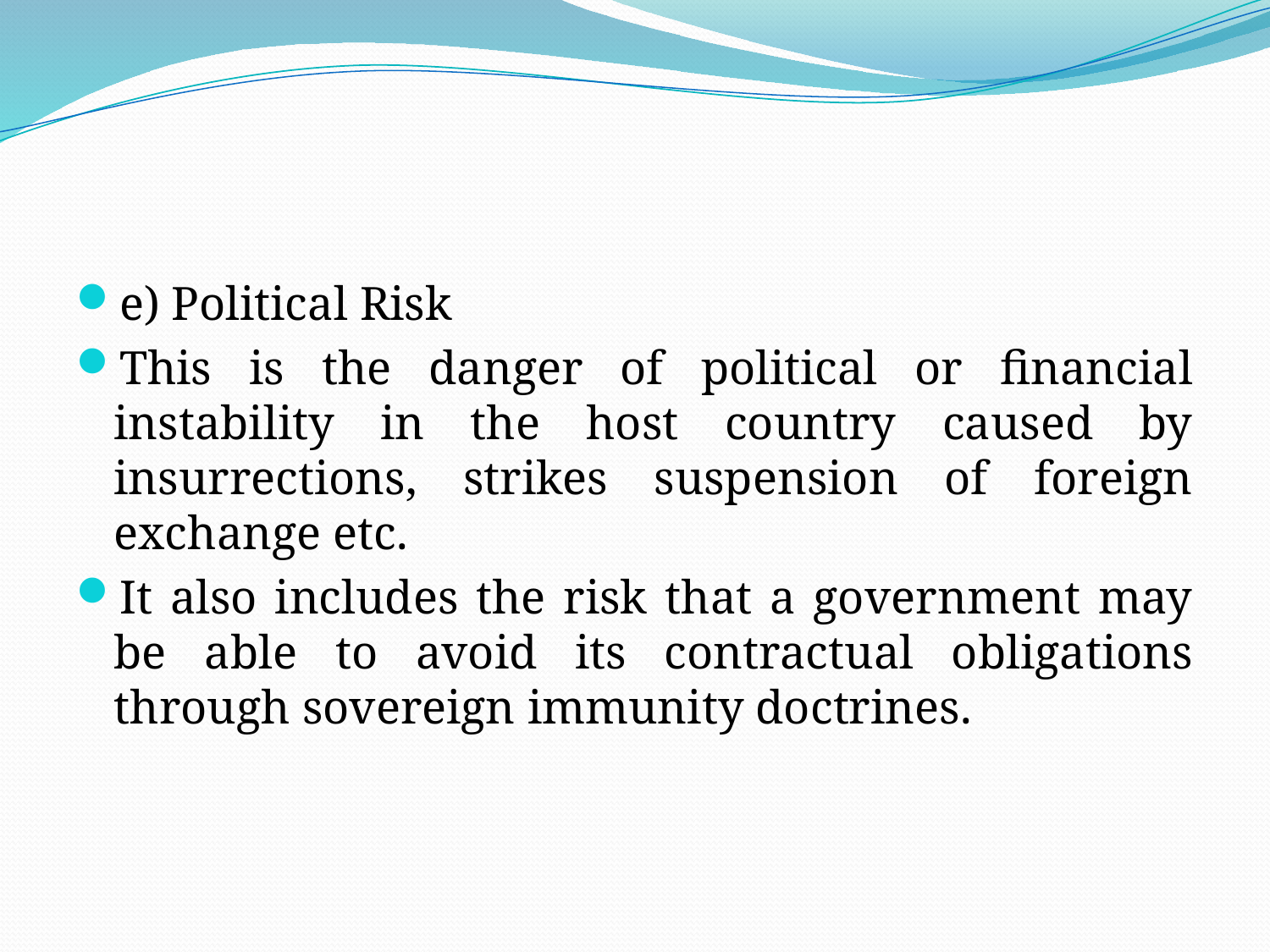

#
e) Political Risk
This is the danger of political or financial instability in the host country caused by insurrections, strikes suspension of foreign exchange etc.
It also includes the risk that a government may be able to avoid its contractual obligations through sovereign immunity doctrines.